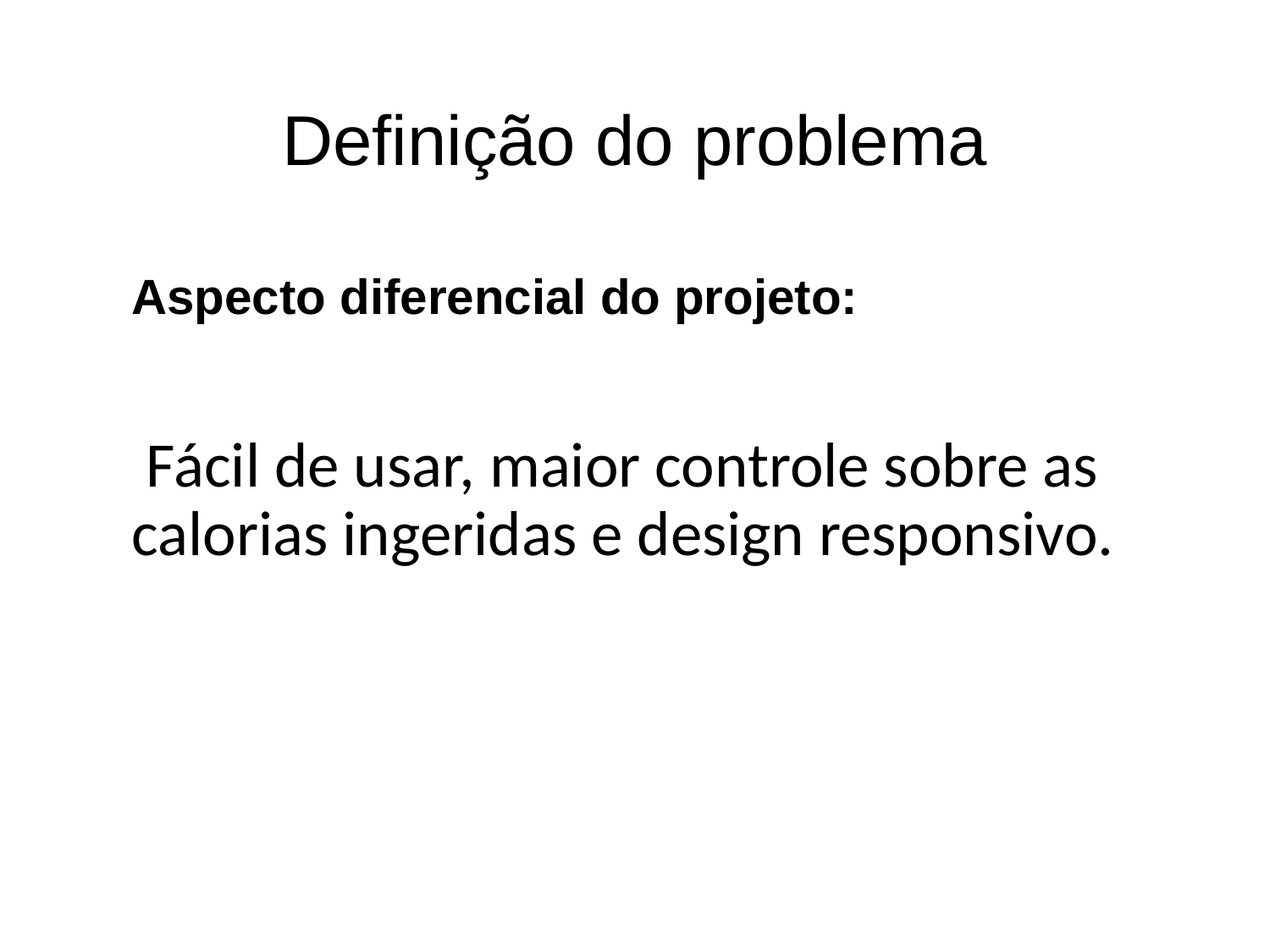

# Definição do problema
	Aspecto diferencial do projeto:

	 Fácil de usar, maior controle sobre as calorias ingeridas e design responsivo.